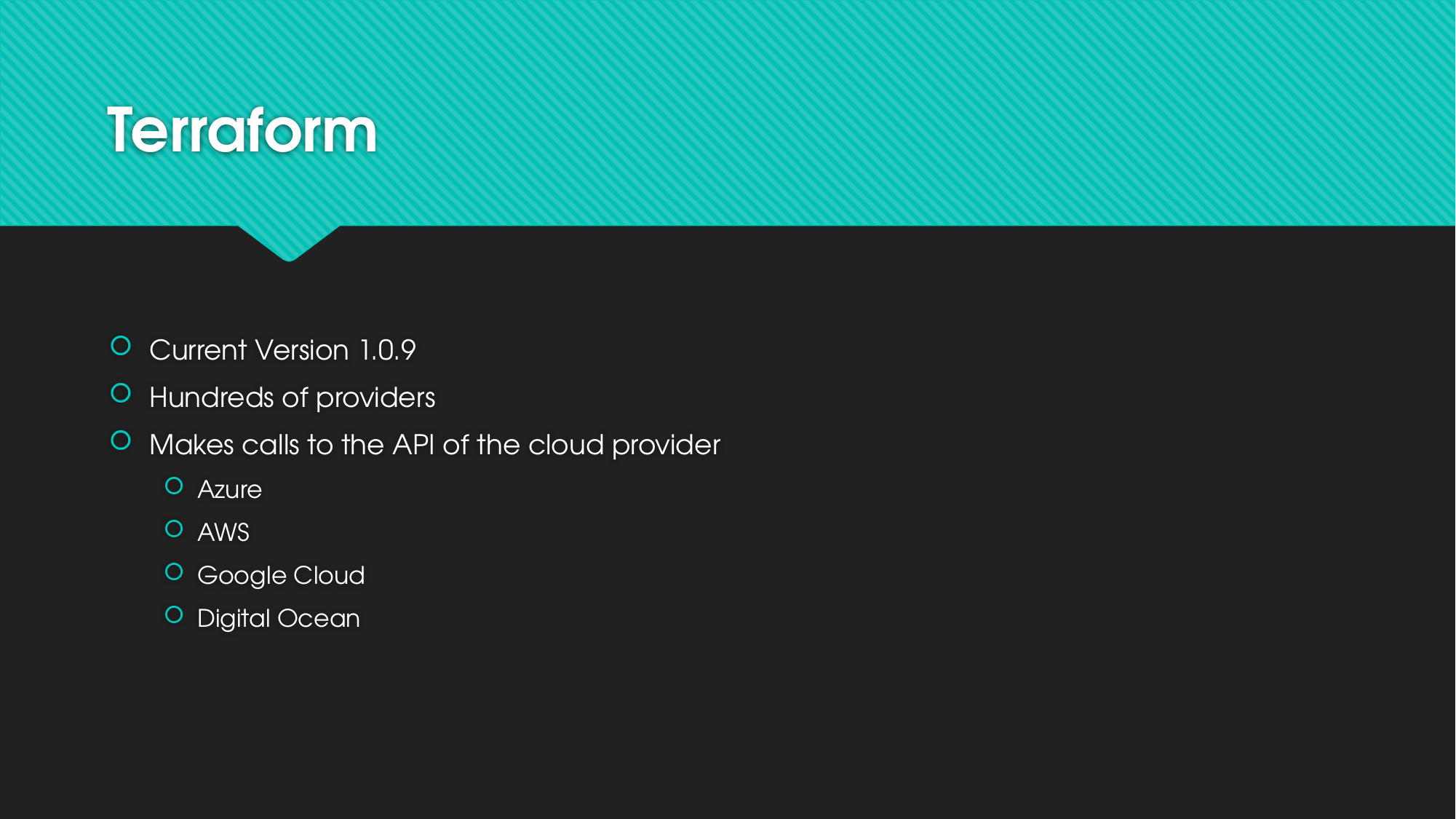

# Terraform
Current Version 1.0.9
Hundreds of providers
Makes calls to the API of the cloud provider
Azure
AWS
Google Cloud
Digital Ocean